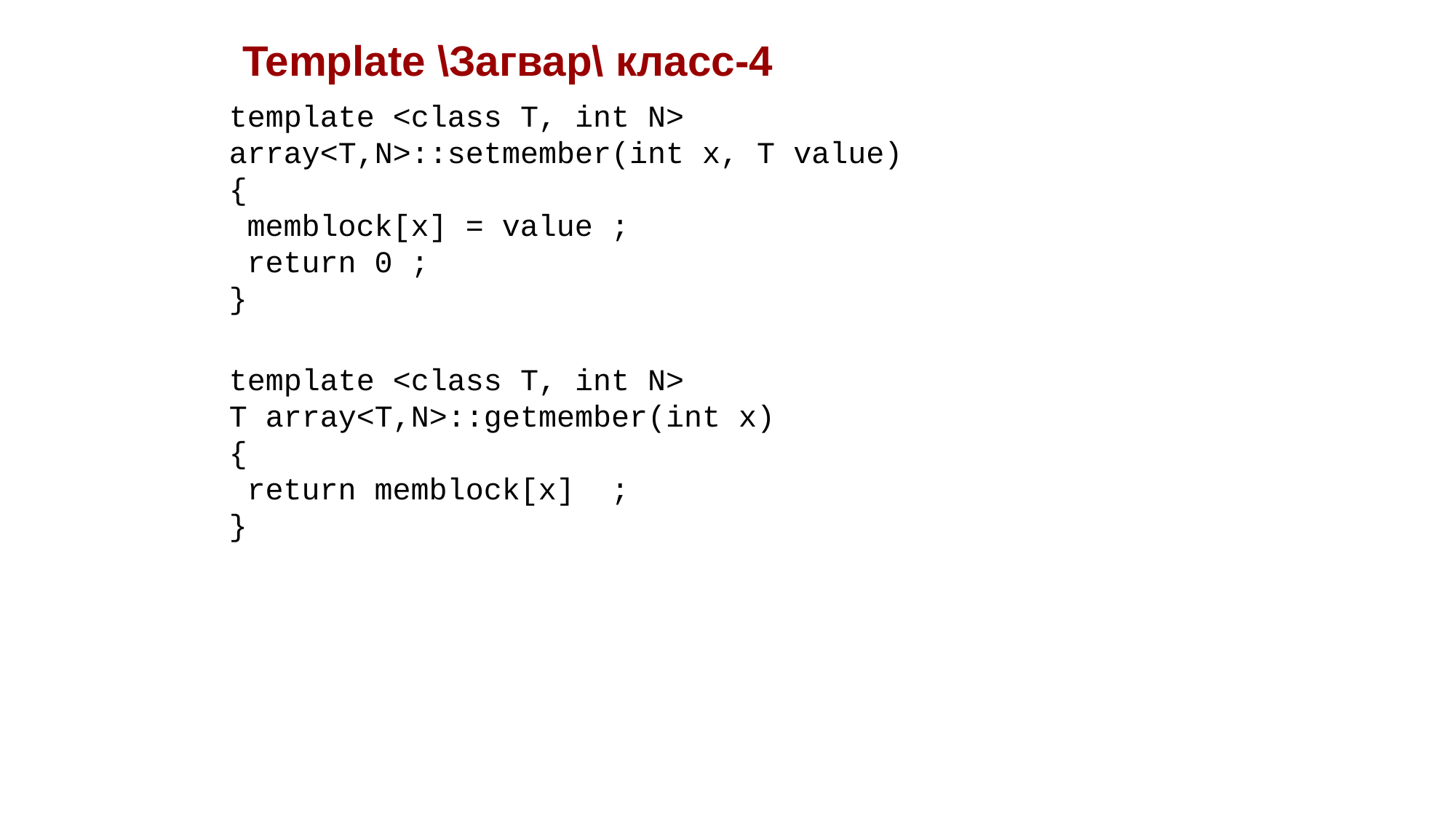

Template \Загвар\ класс-4
template <class T, int N>
array<T,N>::setmember(int x, T value)
{
 memblock[x] = value ;
 return 0 ;
}
template <class T, int N>
T array<T,N>::getmember(int x)
{
 return memblock[x]  ;
}